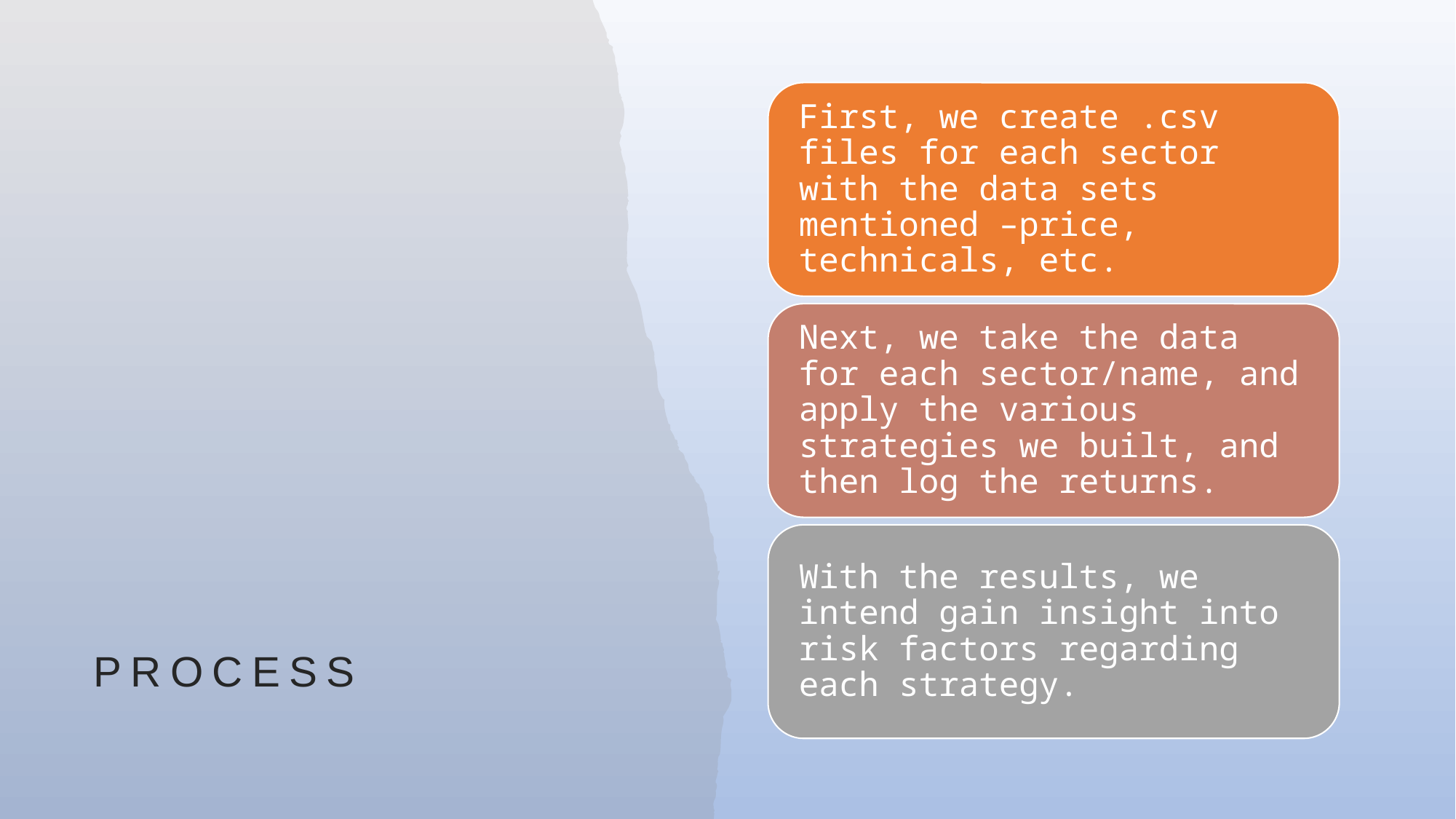

First, we create .csv files for each sector with the data sets mentioned –price, technicals, etc.
Next, we take the data for each sector/name, and apply the various strategies we built, and then log the returns.
With the results, we intend gain insight into risk factors regarding each strategy.
# process